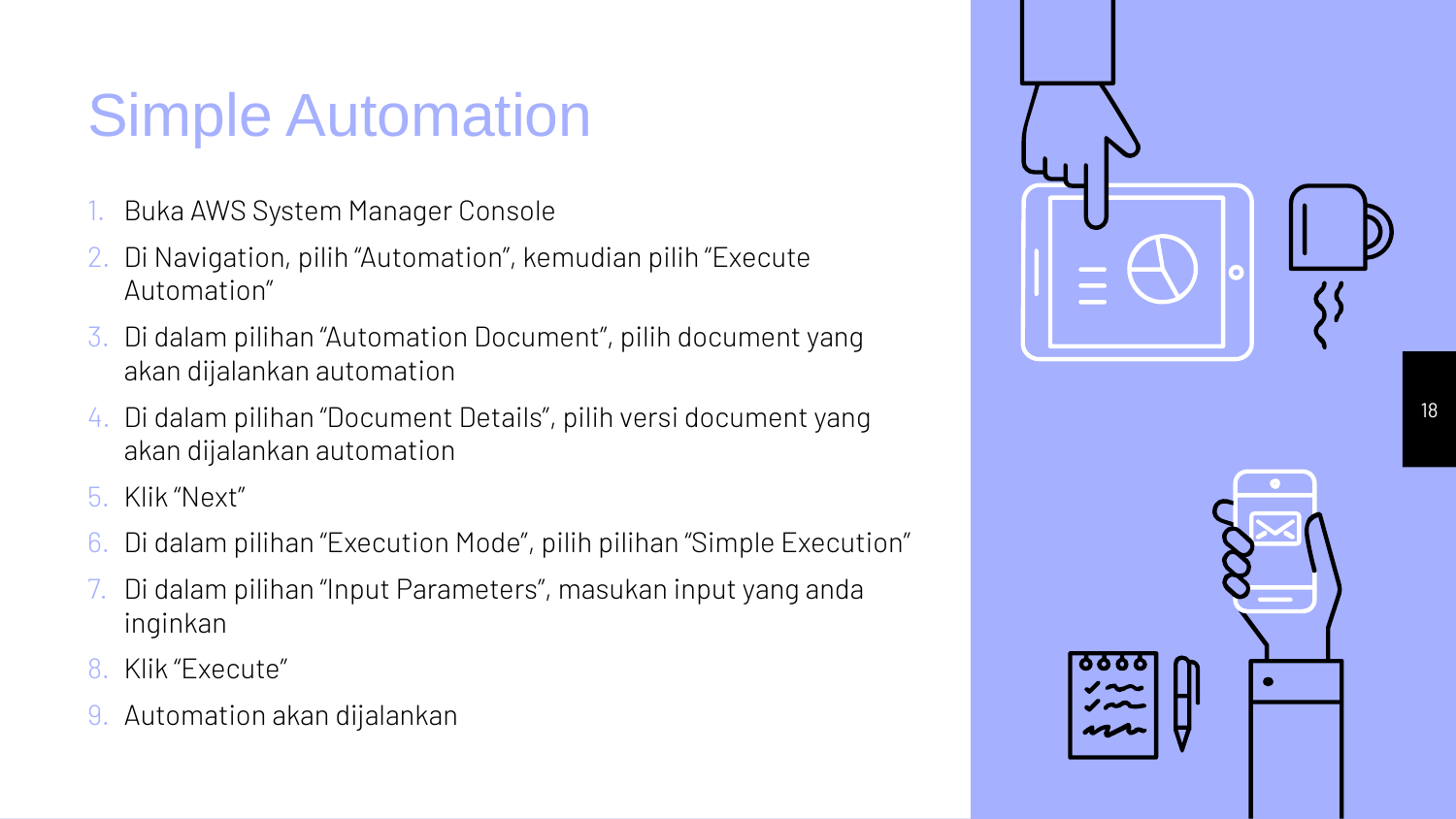

# Simple Automation
Buka AWS System Manager Console
Di Navigation, pilih “Automation”, kemudian pilih “Execute Automation”
Di dalam pilihan “Automation Document”, pilih document yang akan dijalankan automation
Di dalam pilihan “Document Details”, pilih versi document yang akan dijalankan automation
Klik “Next”
Di dalam pilihan “Execution Mode”, pilih pilihan “Simple Execution”
Di dalam pilihan “Input Parameters”, masukan input yang anda inginkan
Klik “Execute”
Automation akan dijalankan

18